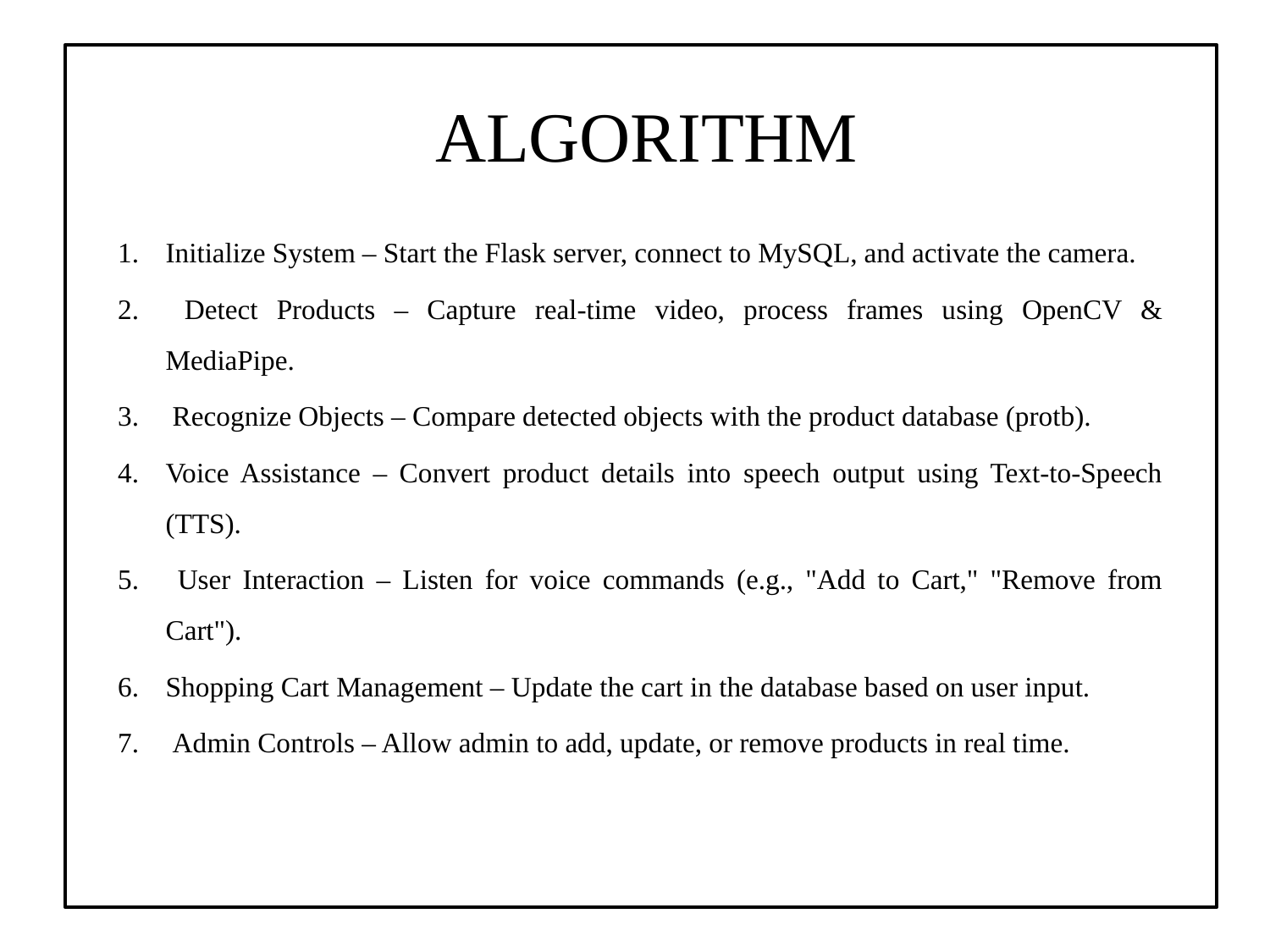

# ALGORITHM
Initialize System – Start the Flask server, connect to MySQL, and activate the camera.
 Detect Products – Capture real-time video, process frames using OpenCV & MediaPipe.
 Recognize Objects – Compare detected objects with the product database (protb).
Voice Assistance – Convert product details into speech output using Text-to-Speech (TTS).
 User Interaction – Listen for voice commands (e.g., "Add to Cart," "Remove from Cart").
Shopping Cart Management – Update the cart in the database based on user input.
 Admin Controls – Allow admin to add, update, or remove products in real time.